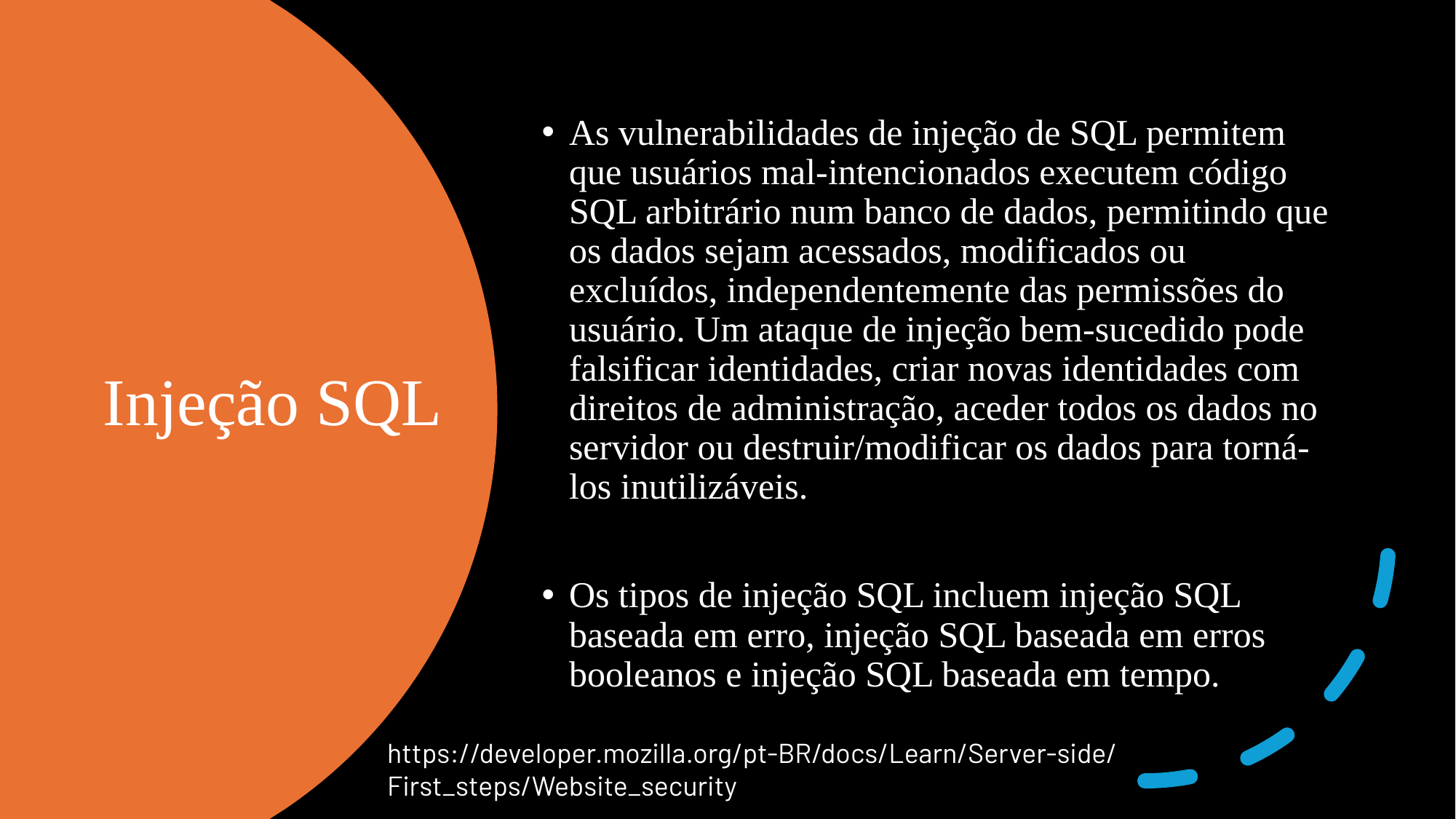

As vulnerabilidades de injeção de SQL permitem que usuários mal-intencionados executem código SQL arbitrário num banco de dados, permitindo que os dados sejam acessados, modificados ou excluídos, independentemente das permissões do usuário. Um ataque de injeção bem-sucedido pode falsificar identidades, criar novas identidades com direitos de administração, aceder todos os dados no servidor ou destruir/modificar os dados para torná-los inutilizáveis.

Os tipos de injeção SQL incluem injeção SQL baseada em erro, injeção SQL baseada em erros booleanos e injeção SQL baseada em tempo.
# Injeção SQL

https://developer.mozilla.org/pt-BR/docs/Learn/Server-side/First_steps/Website_security